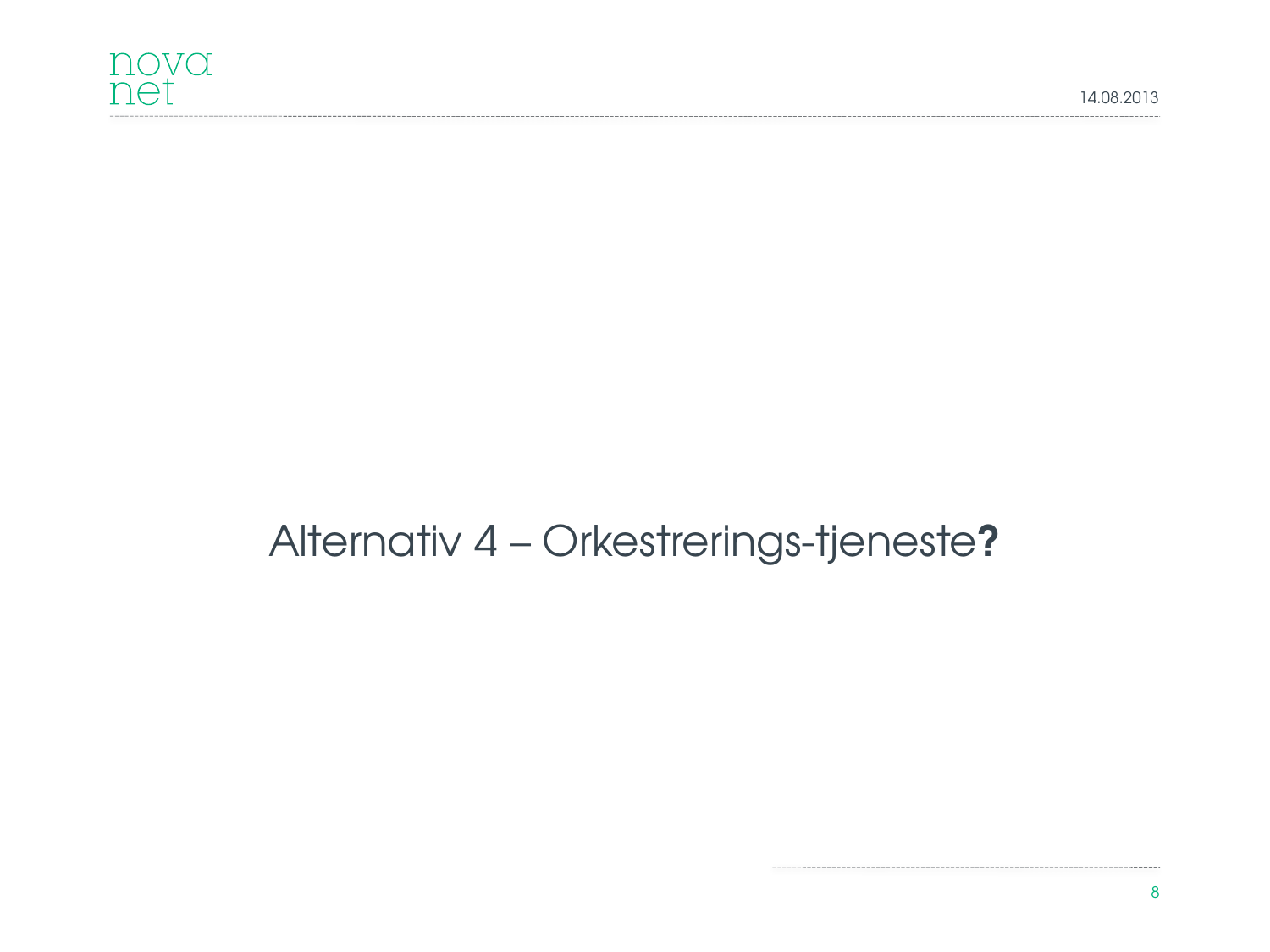

14.08.2013
#
Alternativ 4 – Orkestrerings-tjeneste?

8